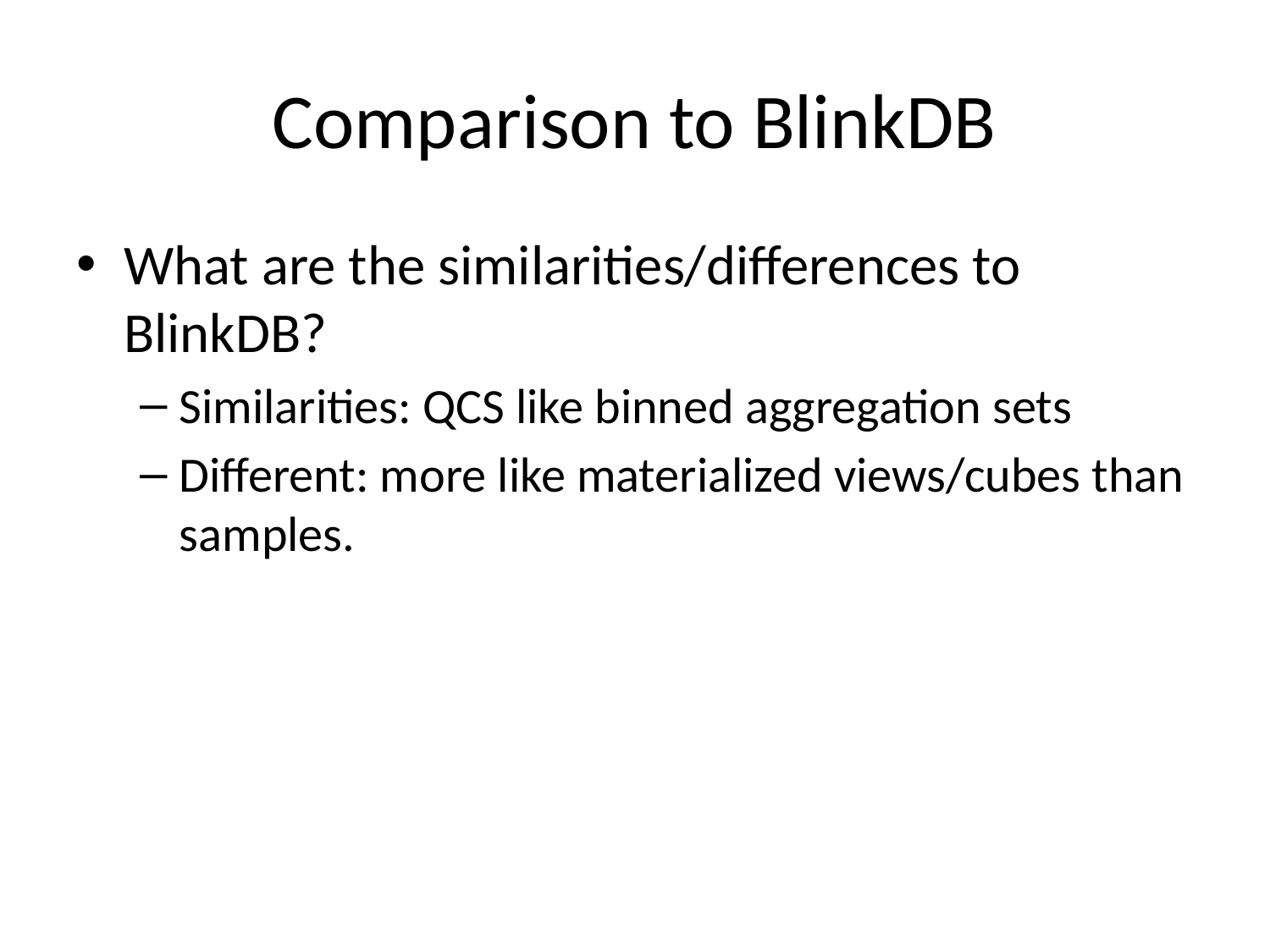

# Comparison to BlinkDB
What are the similarities/differences to BlinkDB?
Similarities: QCS like binned aggregation sets
Different: more like materialized views/cubes than samples.